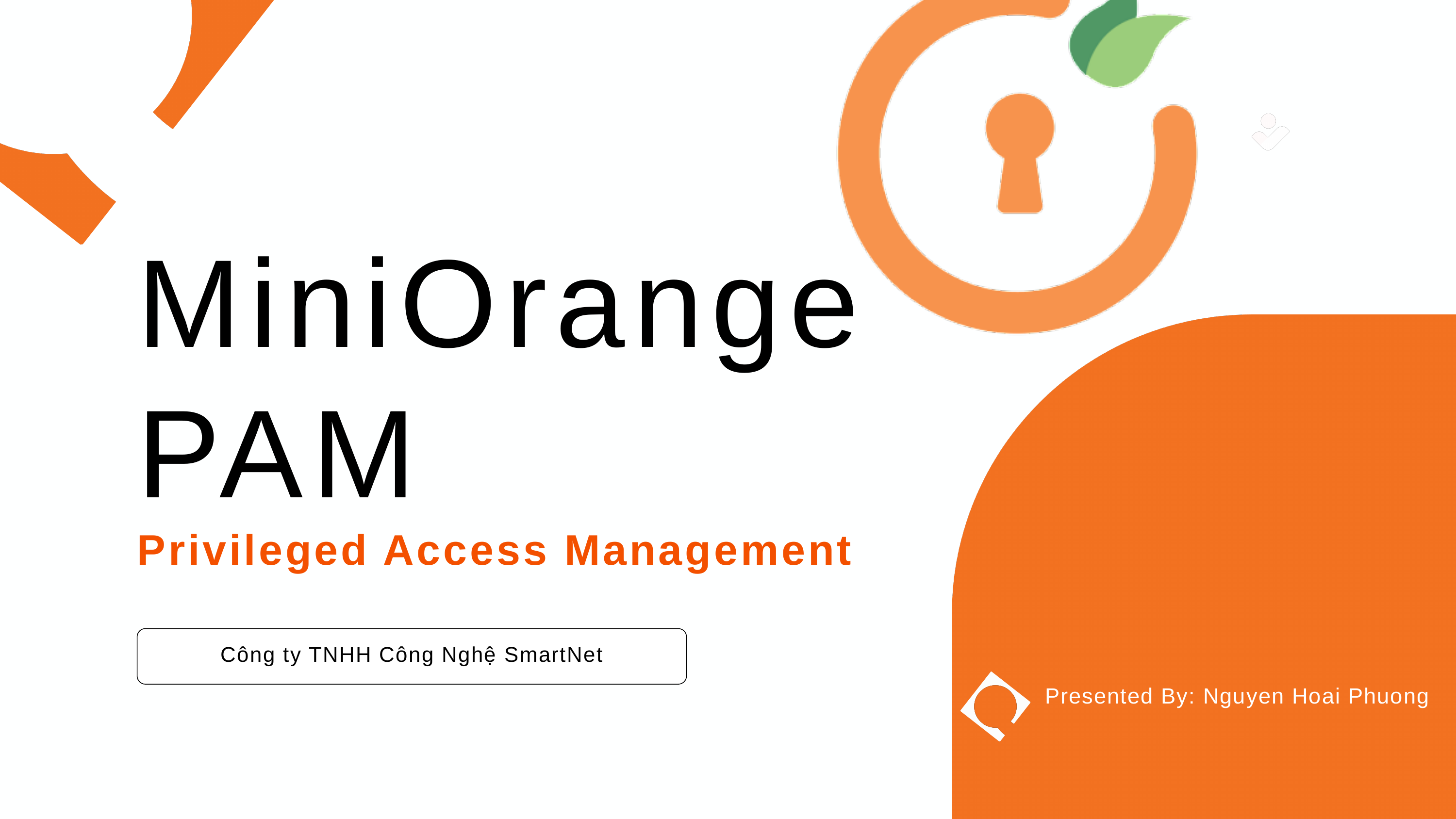

MiniOrange
PAM

Privileged Access Management

Công ty TNHH Công Nghệ SmartNet
Presented By: Nguyen Hoai Phuong